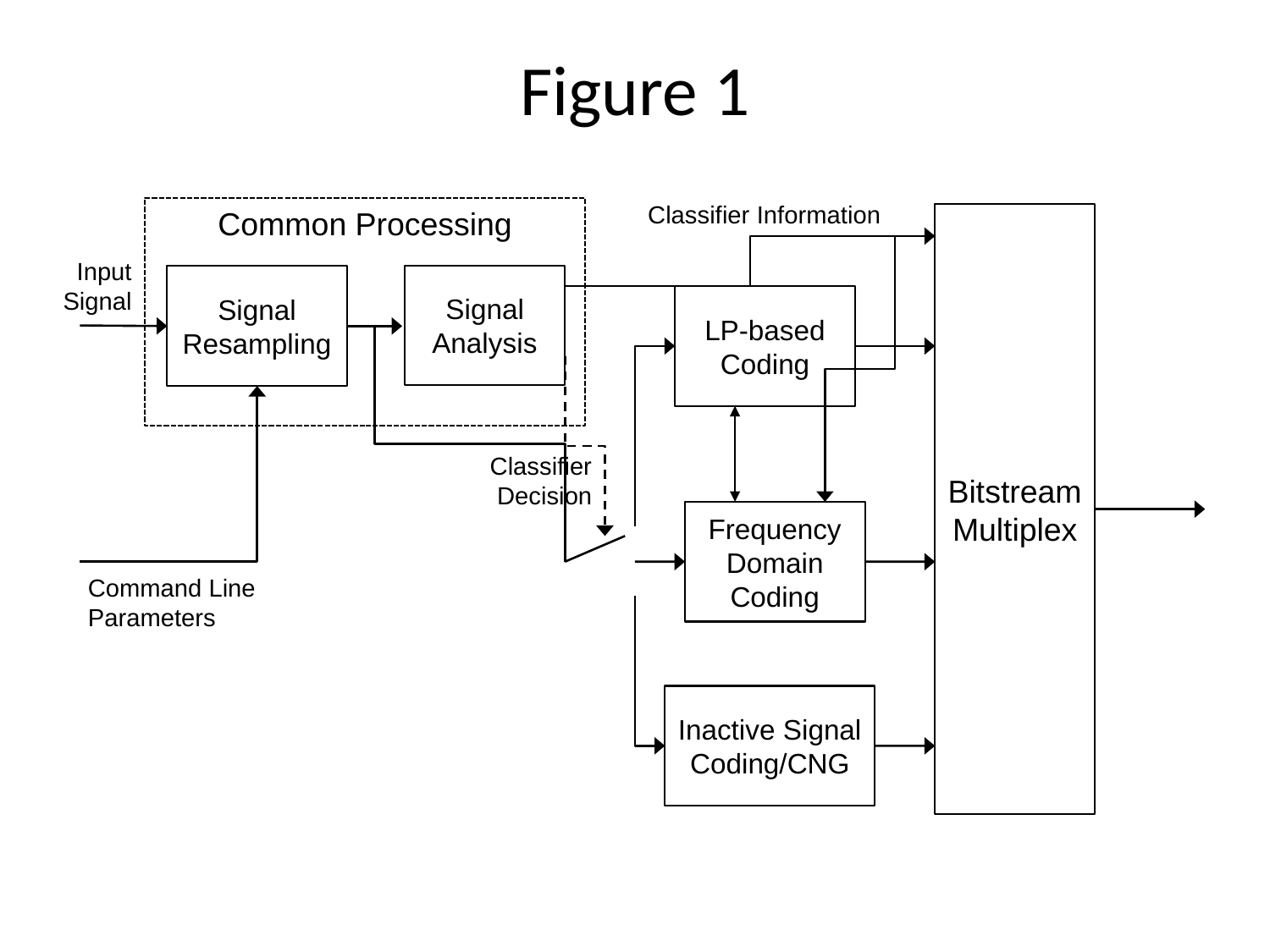

# Figure 1
Classifier Information
Common Processing
Bitstream Multiplex
Input
Signal
Signal Analysis
Signal Resampling
LP-based
Coding
Classifier
Decision
Frequency Domain
Coding
Command Line
Parameters
Inactive Signal
Coding/CNG